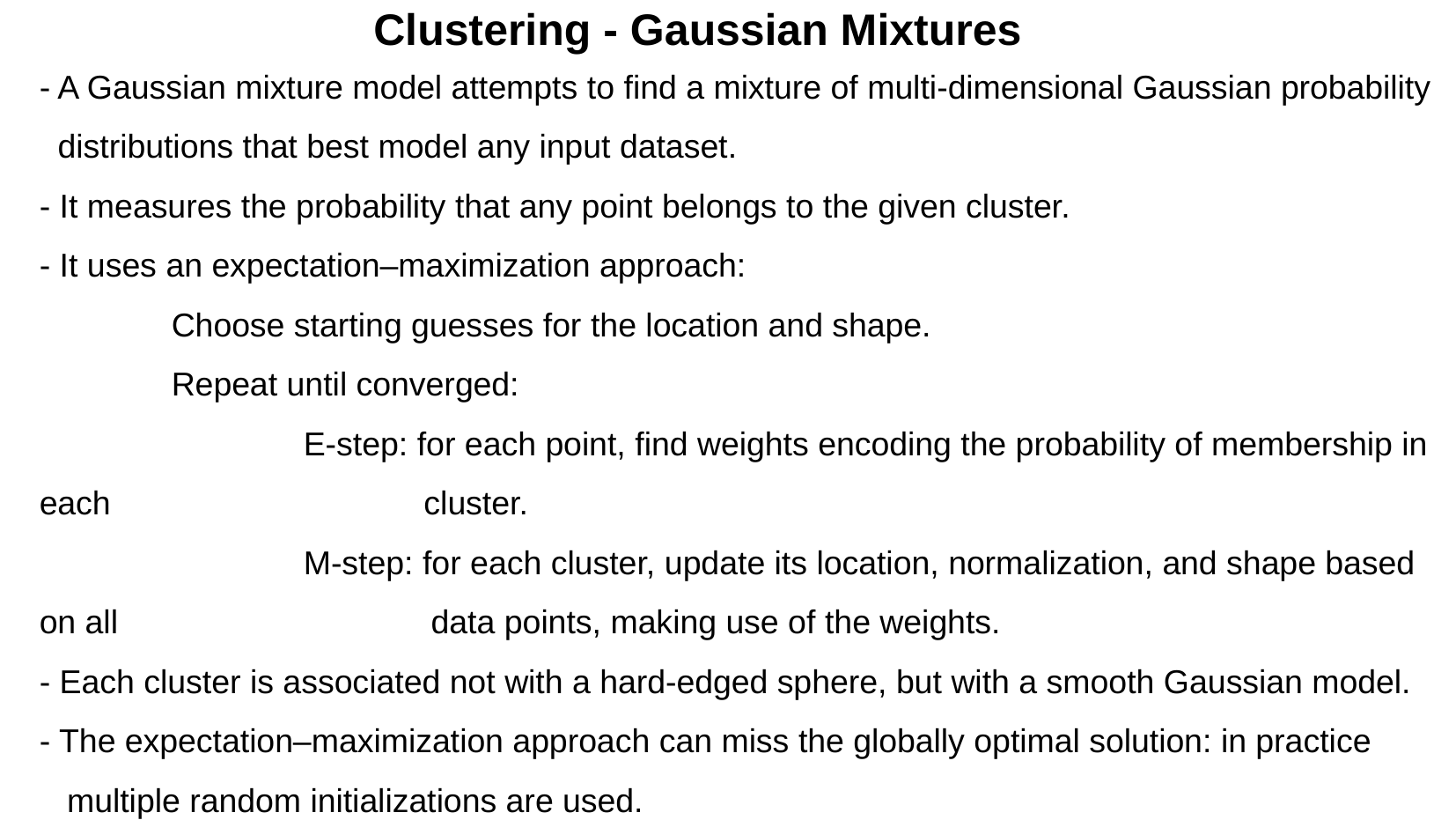

Clustering - Gaussian Mixtures
- A Gaussian mixture model attempts to find a mixture of multi-dimensional Gaussian probability    distributions that best model any input dataset.
- It measures the probability that any point belongs to the given cluster.
- It uses an expectation–maximization approach:
	Choose starting guesses for the location and shape.
	Repeat until converged:
		E-step: for each point, find weights encoding the probability of membership in each                                  cluster.
		M-step: for each cluster, update its location, normalization, and shape based on all                                  data points, making use of the weights.
- Each cluster is associated not with a hard-edged sphere, but with a smooth Gaussian model.
- The expectation–maximization approach can miss the globally optimal solution: in practice           multiple random initializations are used.